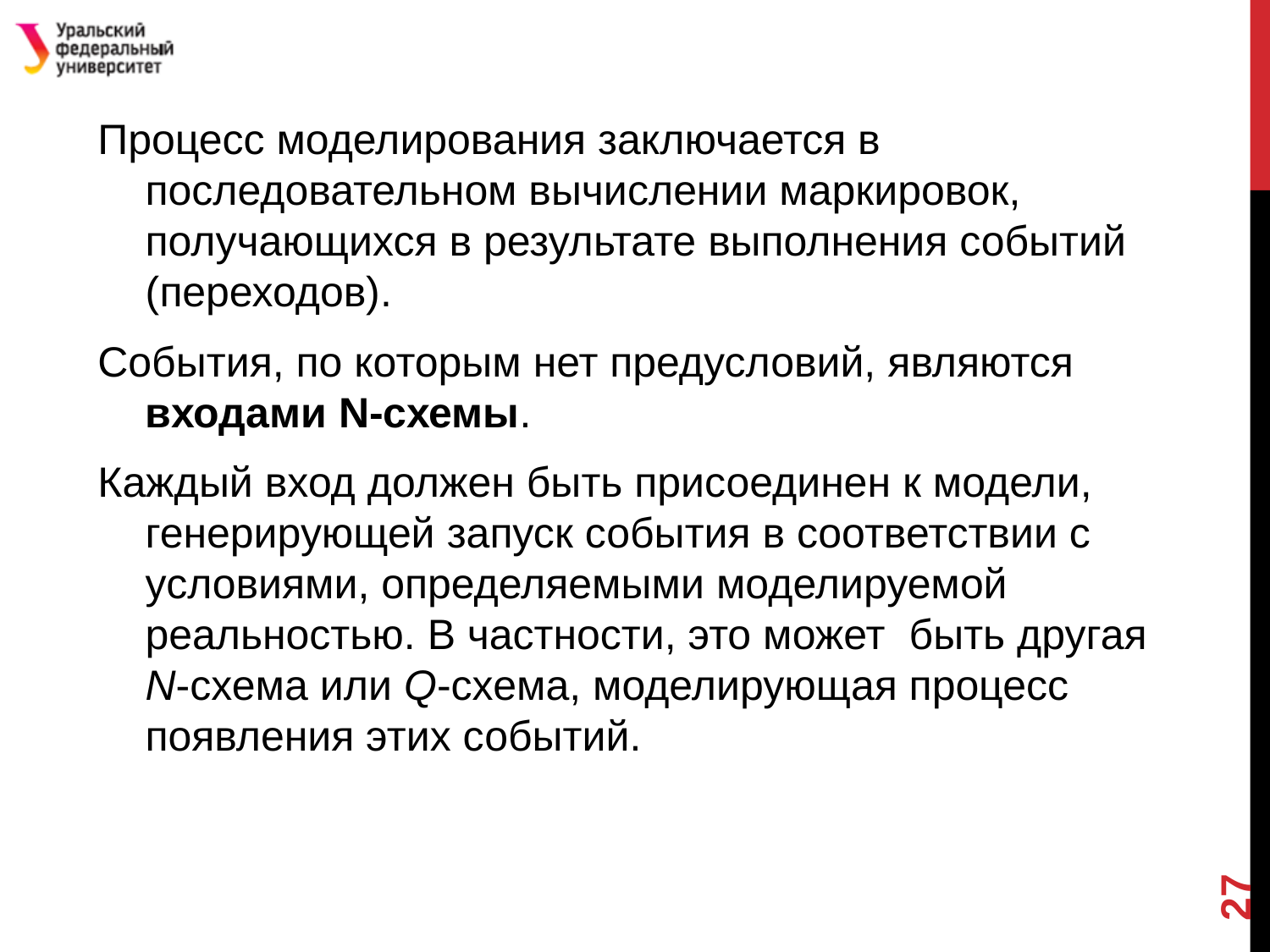

#
Процесс моделирования заключается в последовательном вычислении маркировок, получающихся в результате выполнения событий (переходов).
События, по которым нет предусловий, являются входами N-схемы.
Каждый вход должен быть присоединен к модели, генерирующей запуск события в соответствии с условиями, определяемыми моделируемой реальностью. В частности, это может  быть другая N-схема или Q-схема, моделирующая процесс появления этих событий.
27